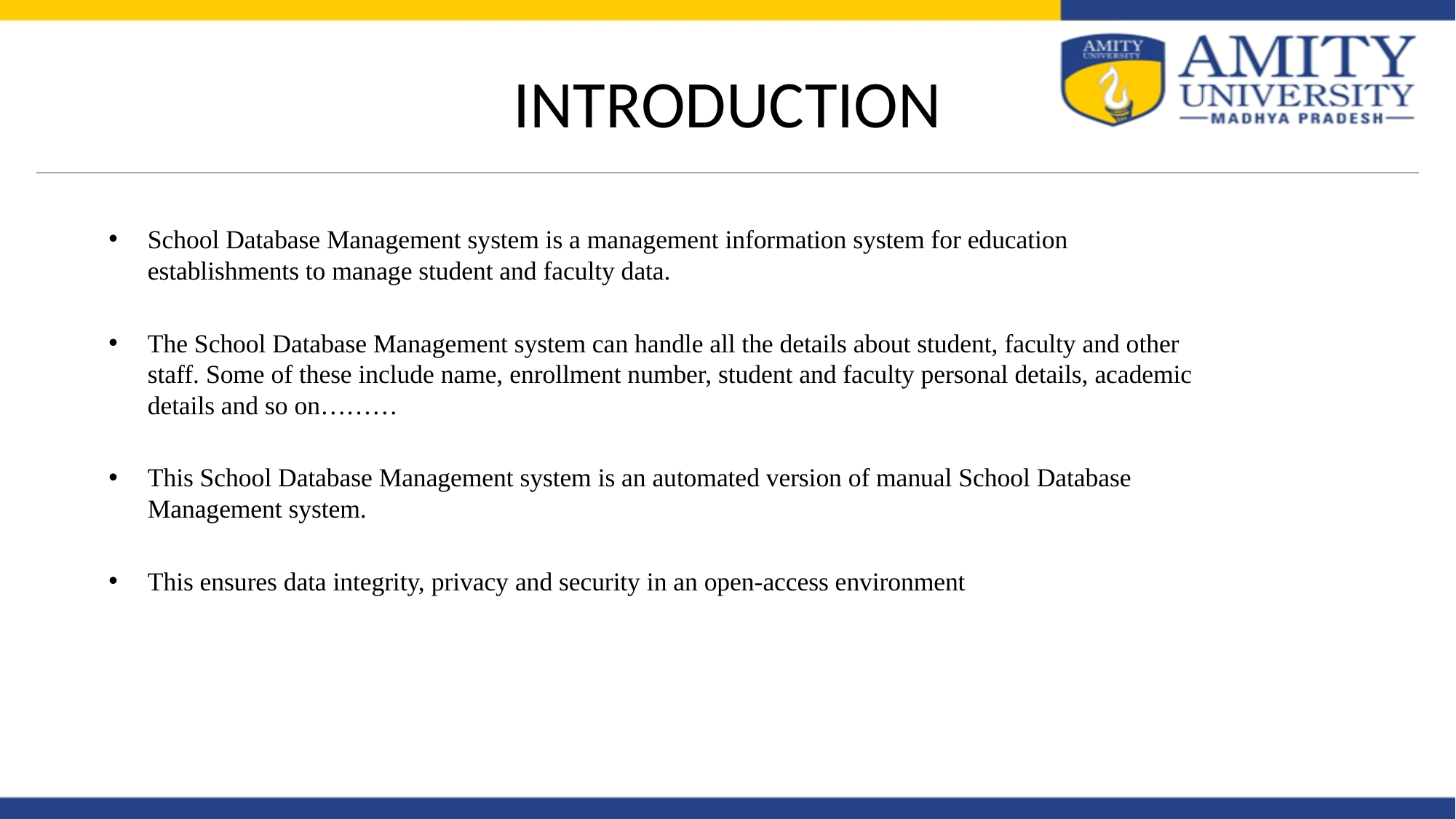

# INTRODUCTION
School Database Management system is a management information system for education establishments to manage student and faculty data.

The School Database Management system can handle all the details about student, faculty and other staff. Some of these include name, enrollment number, student and faculty personal details, academic details and so on………

This School Database Management system is an automated version of manual School Database Management system.

This ensures data integrity, privacy and security in an open-access environment